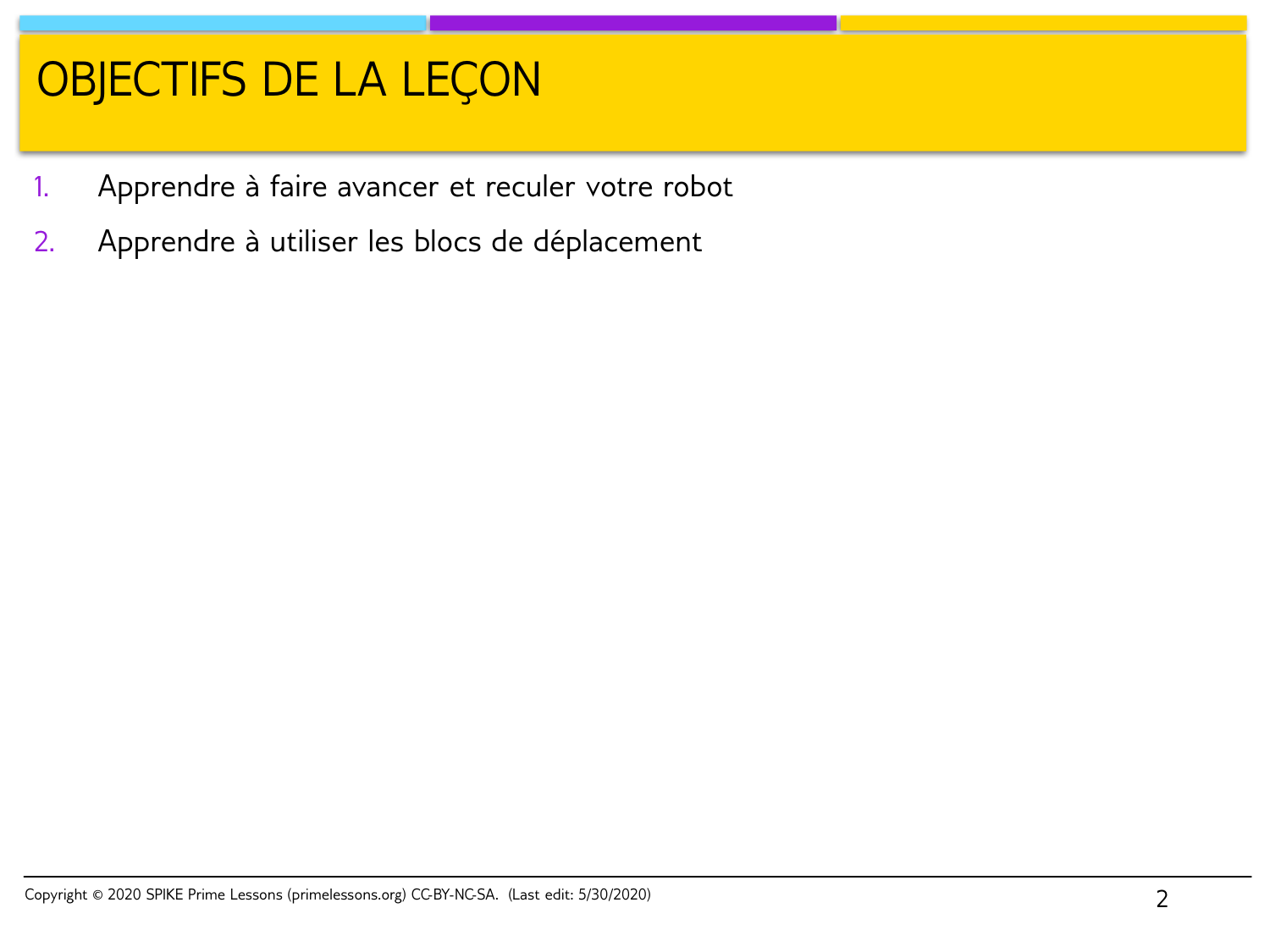

# Objectifs de la leçon
Apprendre à faire avancer et reculer votre robot
Apprendre à utiliser les blocs de déplacement
2
Copyright © 2020 SPIKE Prime Lessons (primelessons.org) CC-BY-NC-SA.  (Last edit: 5/30/2020)